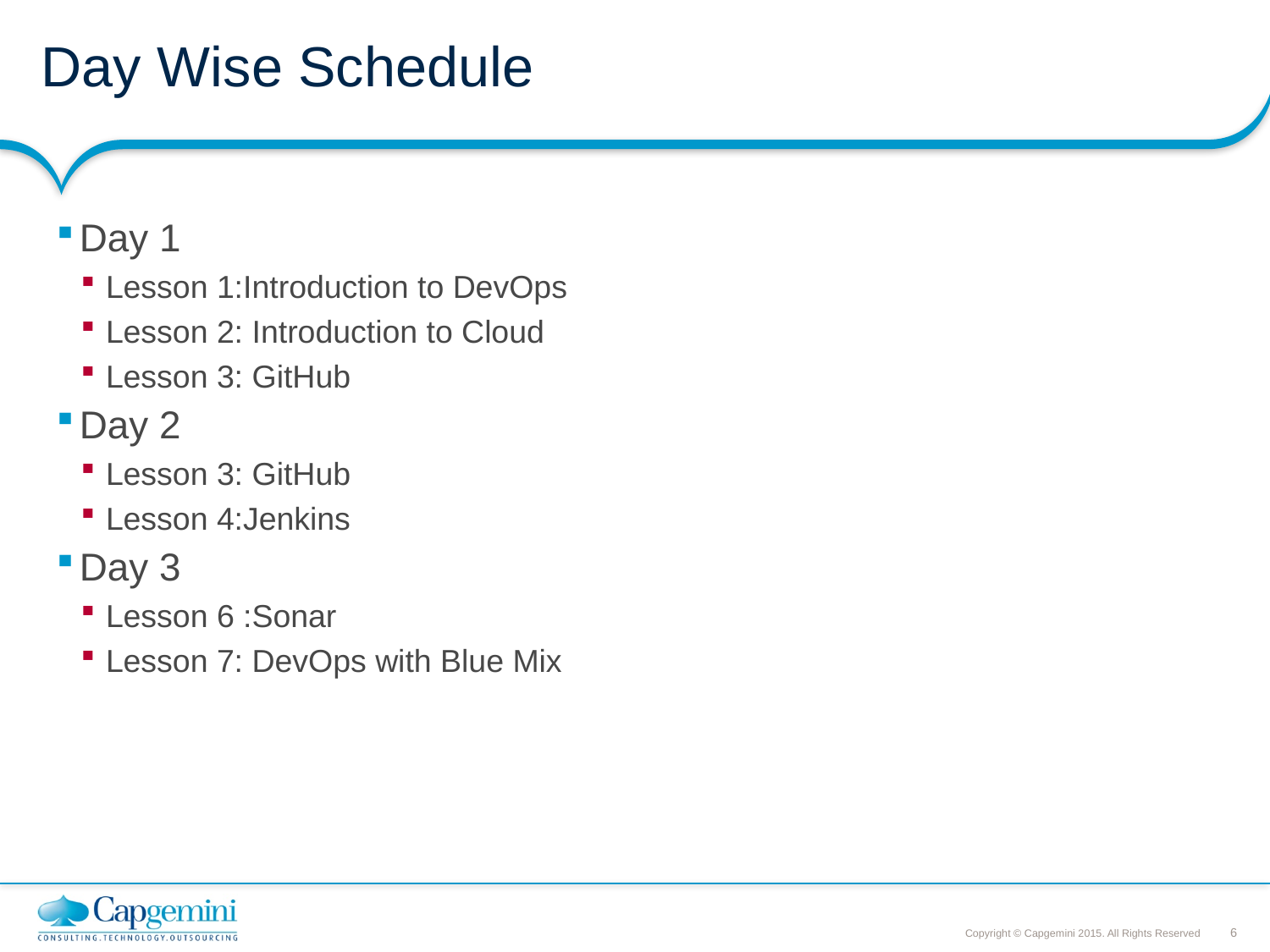

# Day Wise Schedule
Day 1
Lesson 1:Introduction to DevOps
Lesson 2: Introduction to Cloud
Lesson 3: GitHub
Day 2
Lesson 3: GitHub
Lesson 4:Jenkins
Day 3
Lesson 6 :Sonar
Lesson 7: DevOps with Blue Mix